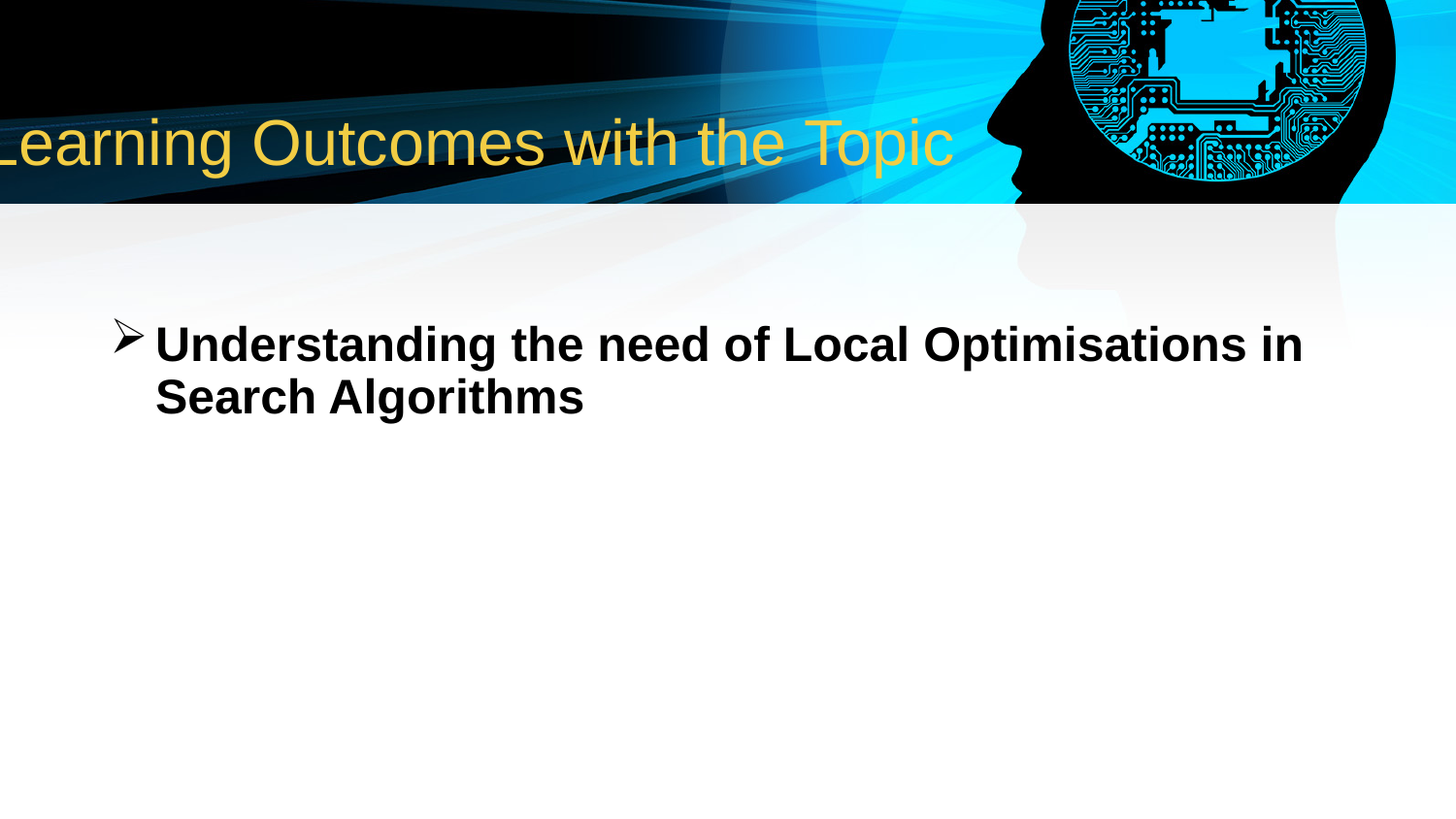

Learning Outcomes with the Topic
Understanding the need of Local Optimisations in Search Algorithms